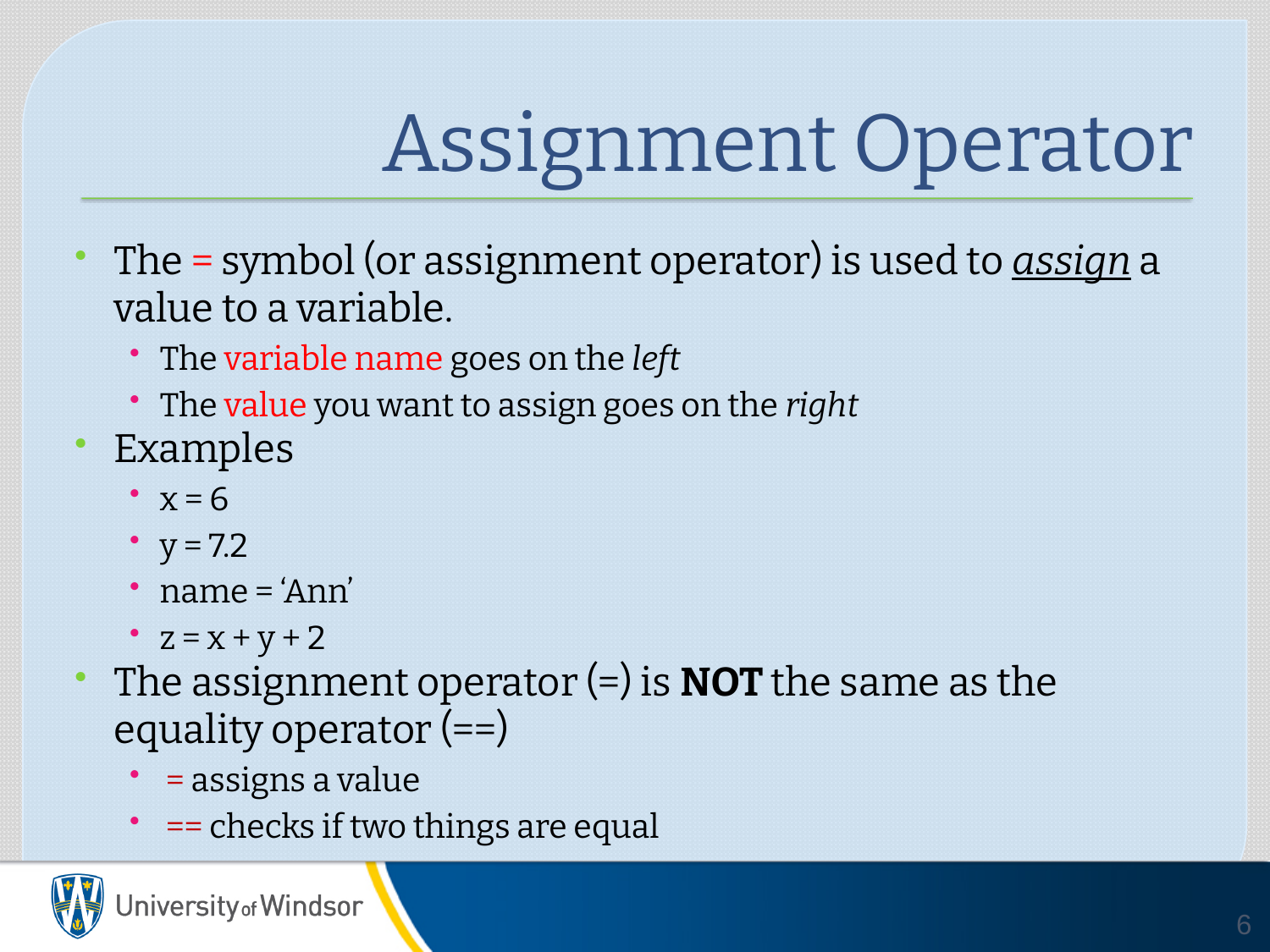

# Assignment Operator
The = symbol (or assignment operator) is used to assign a value to a variable.
The variable name goes on the left
The value you want to assign goes on the right
Examples
x = 6
y = 7.2
name = ‘Ann’
z = x + y + 2
The assignment operator (=) is NOT the same as the equality operator (==)
 = assigns a value
 == checks if two things are equal

6